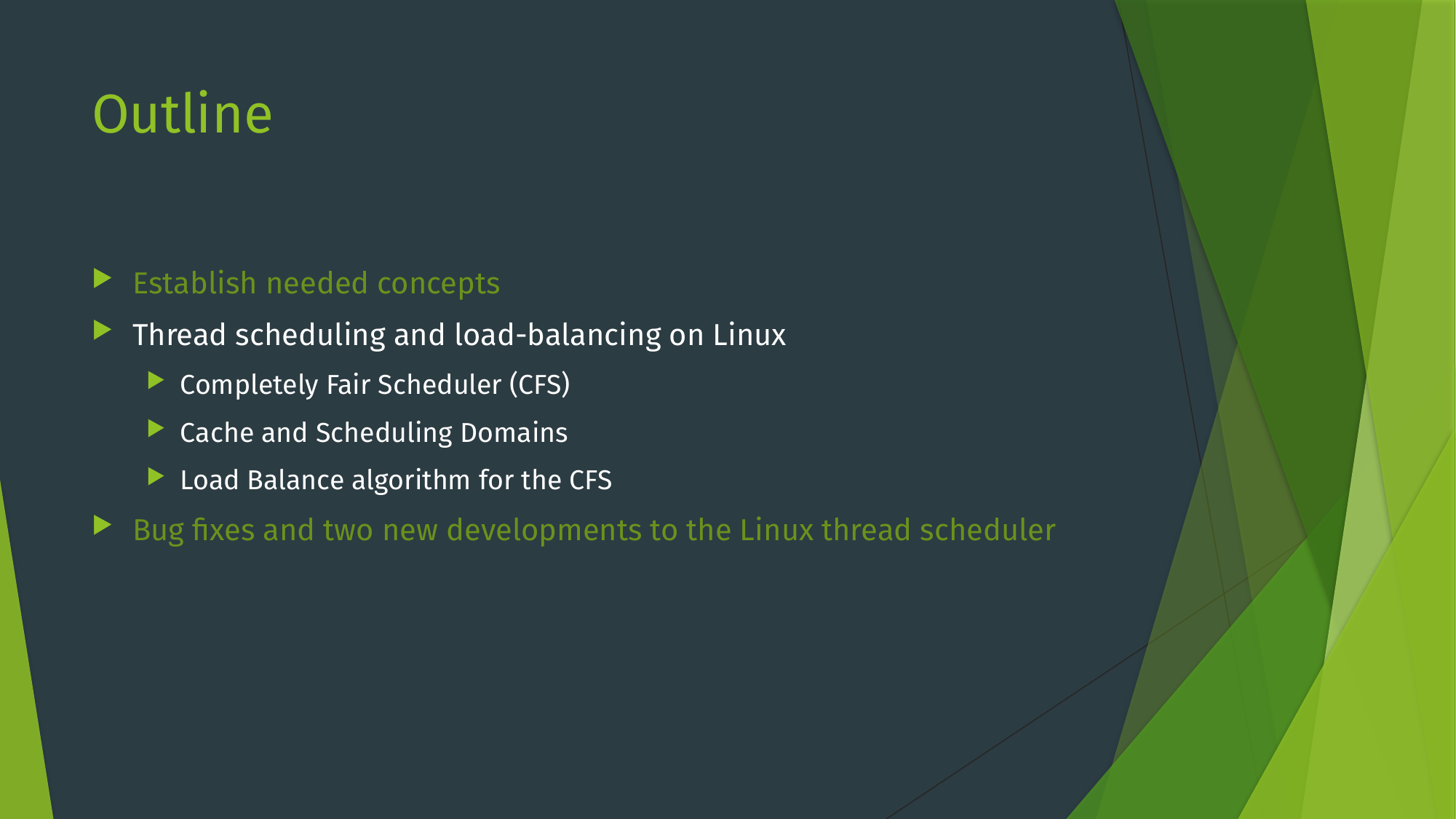

# Outline
Establish needed concepts
Thread scheduling and load-balancing on Linux
Completely Fair Scheduler (CFS)
Cache and Scheduling Domains
Load Balance algorithm for the CFS
Bug fixes and two new developments to the Linux thread scheduler